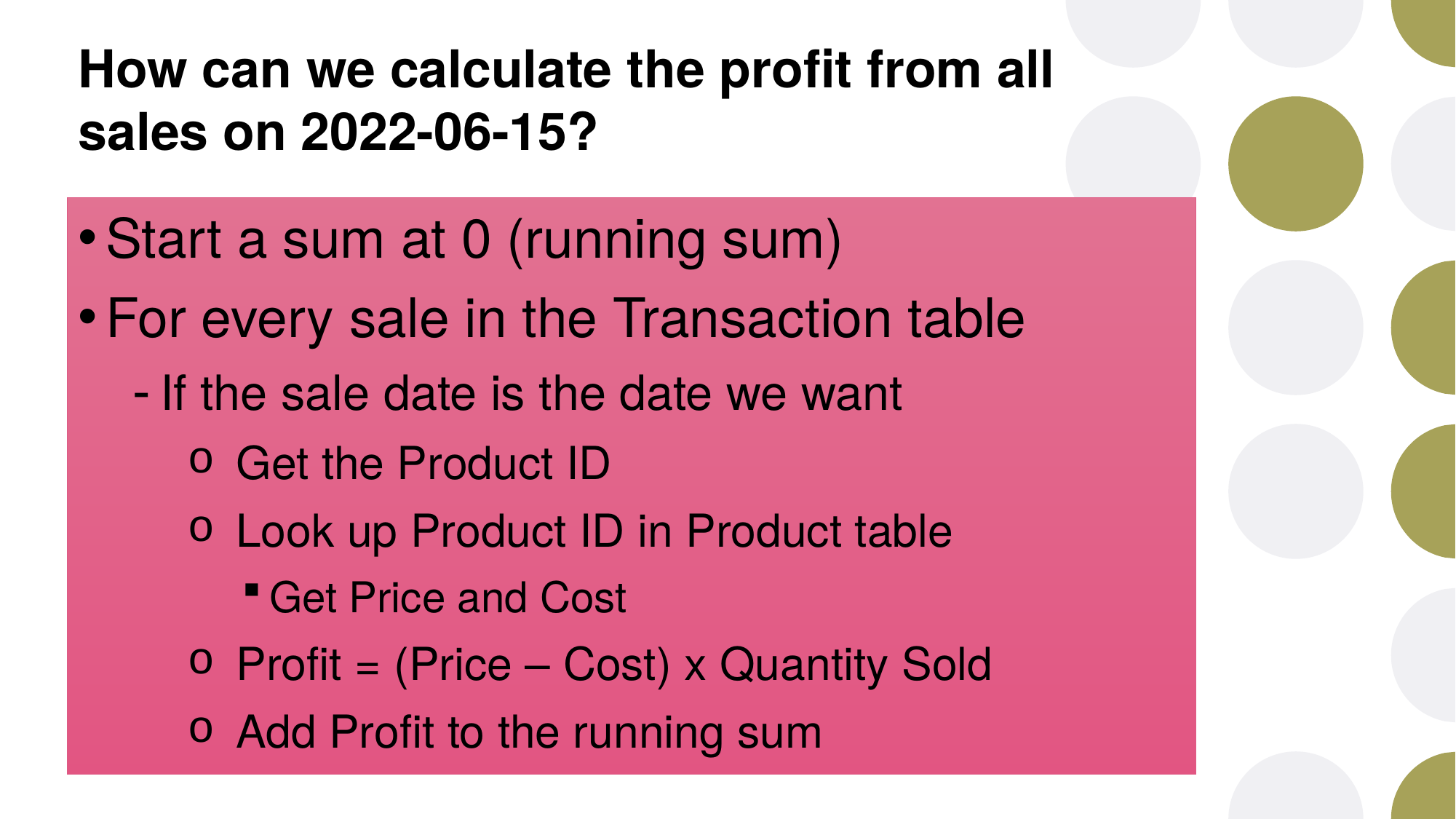

# How can we calculate the profit from all sales on 2022-06-15?
Start a sum at 0 (running sum)
For every sale in the Transaction table
If the sale date is the date we want
Get the Product ID
Look up Product ID in Product table
Get Price and Cost
Profit = (Price – Cost) x Quantity Sold
Add Profit to the running sum